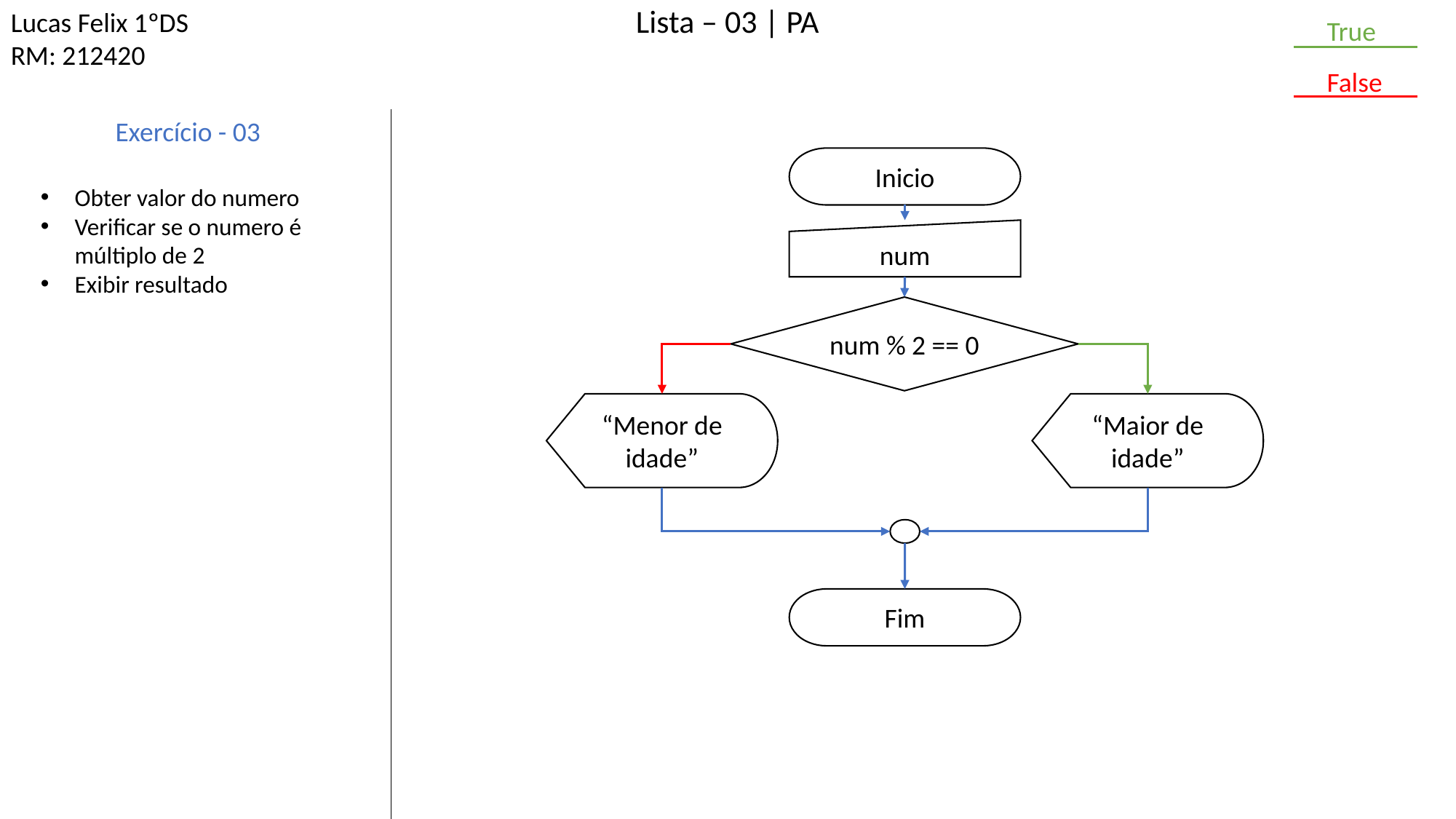

Lucas Felix 1ºDS
RM: 212420
Lista – 03 | PA

True
False
Exercício - 03
Inicio
Obter valor do numero
Verificar se o numero é múltiplo de 2
Exibir resultado
num
num % 2 == 0
“Menor de idade”
“Maior de idade”

Fim